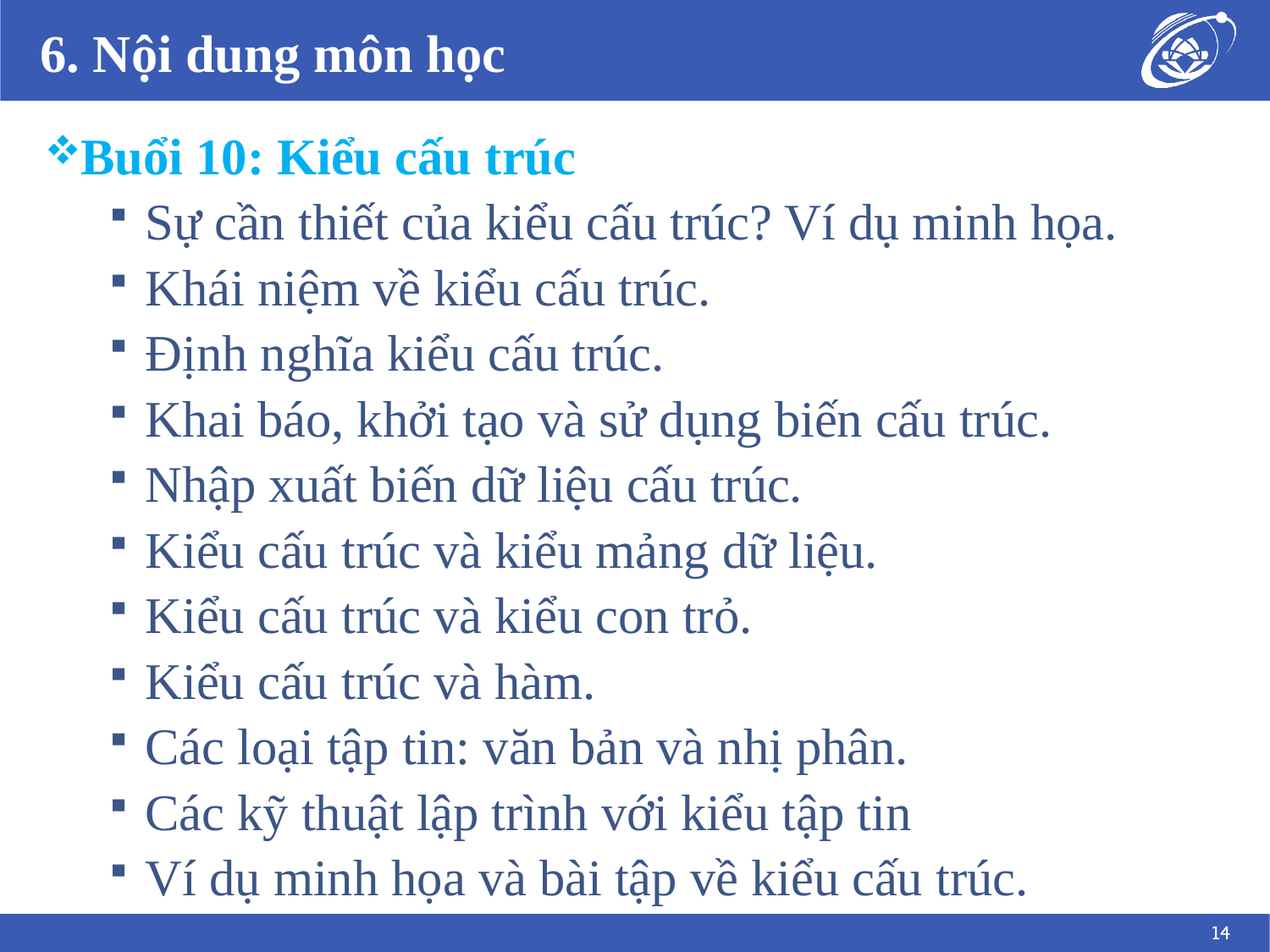

# 6. Nội dung môn học
Buổi 10: Kiểu cấu trúc
 Sự cần thiết của kiểu cấu trúc? Ví dụ minh họa.
 Khái niệm về kiểu cấu trúc.
 Định nghĩa kiểu cấu trúc.
 Khai báo, khởi tạo và sử dụng biến cấu trúc.
 Nhập xuất biến dữ liệu cấu trúc.
 Kiểu cấu trúc và kiểu mảng dữ liệu.
 Kiểu cấu trúc và kiểu con trỏ.
 Kiểu cấu trúc và hàm.
 Các loại tập tin: văn bản và nhị phân.
 Các kỹ thuật lập trình với kiểu tập tin
 Ví dụ minh họa và bài tập về kiểu cấu trúc.

14